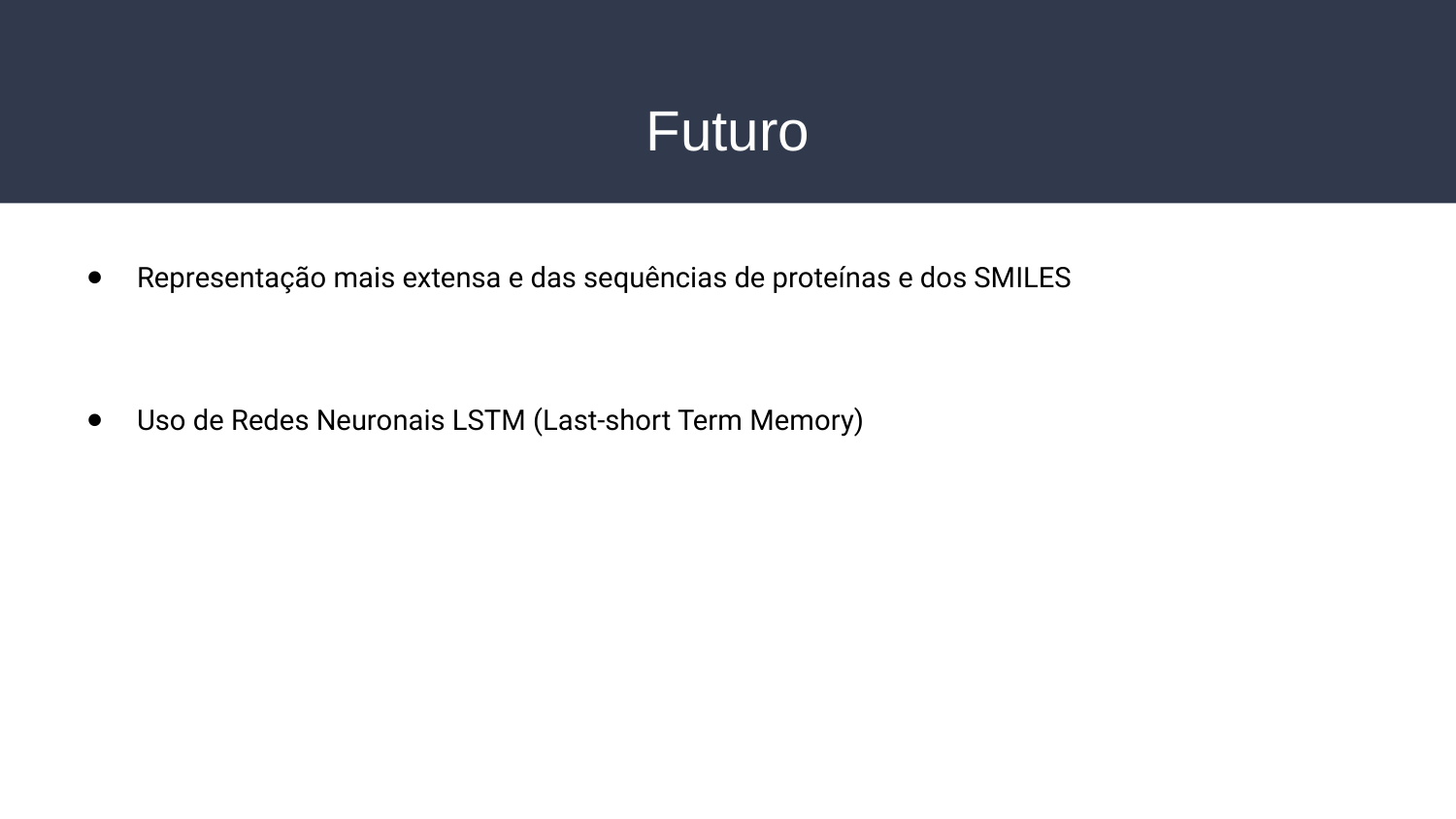

# Futuro
Representação mais extensa e das sequências de proteínas e dos SMILES

Uso de Redes Neuronais LSTM (Last-short Term Memory)